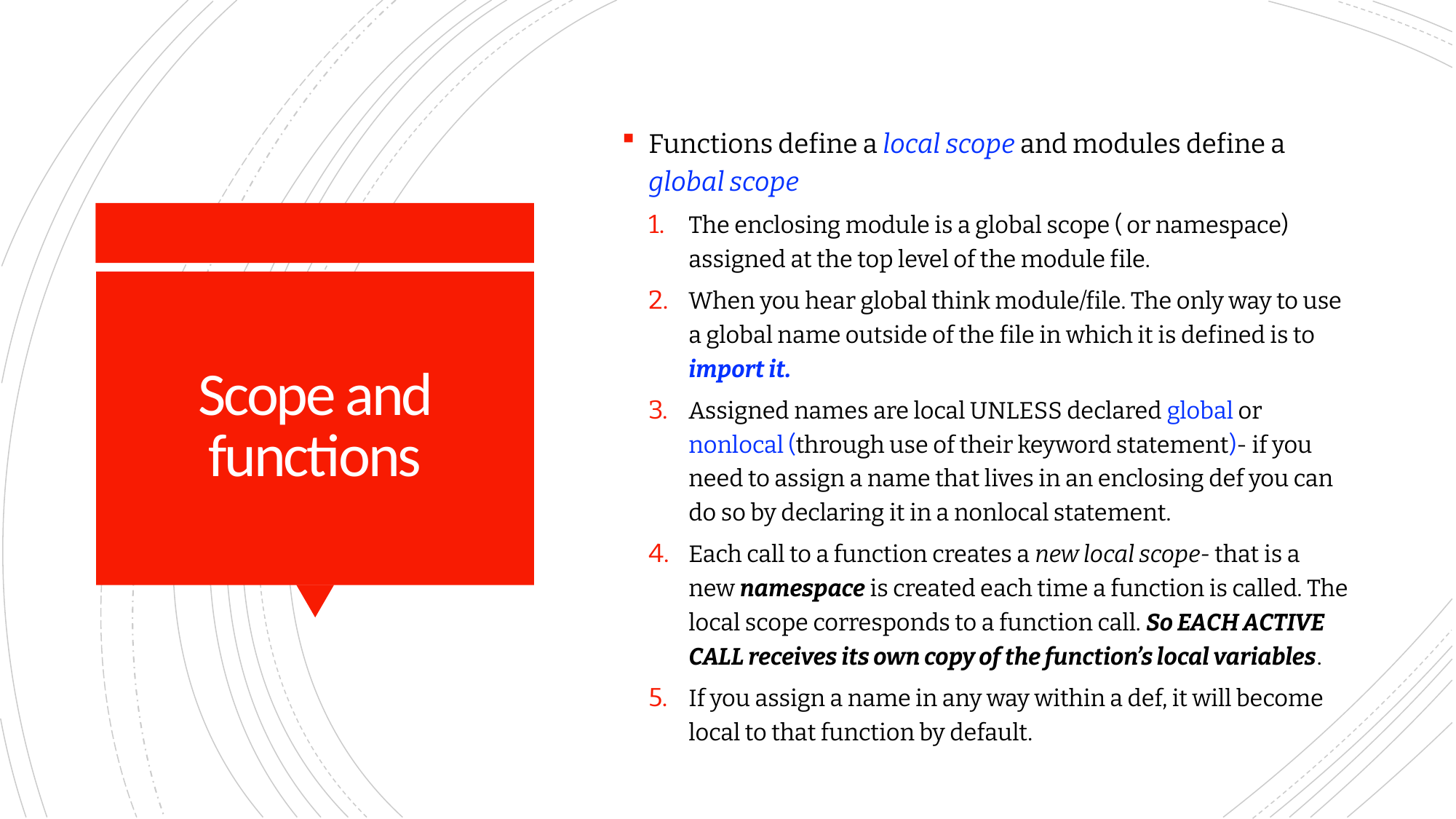

Functions define a local scope and modules define a global scope
The enclosing module is a global scope ( or namespace) assigned at the top level of the module file.
When you hear global think module/file. The only way to use a global name outside of the file in which it is defined is to import it.
Assigned names are local UNLESS declared global or nonlocal (through use of their keyword statement)- if you need to assign a name that lives in an enclosing def you can do so by declaring it in a nonlocal statement.
Each call to a function creates a new local scope- that is a new namespace is created each time a function is called. The local scope corresponds to a function call. So EACH ACTIVE CALL receives its own copy of the function’s local variables.
If you assign a name in any way within a def, it will become local to that function by default.
# Scope and functions